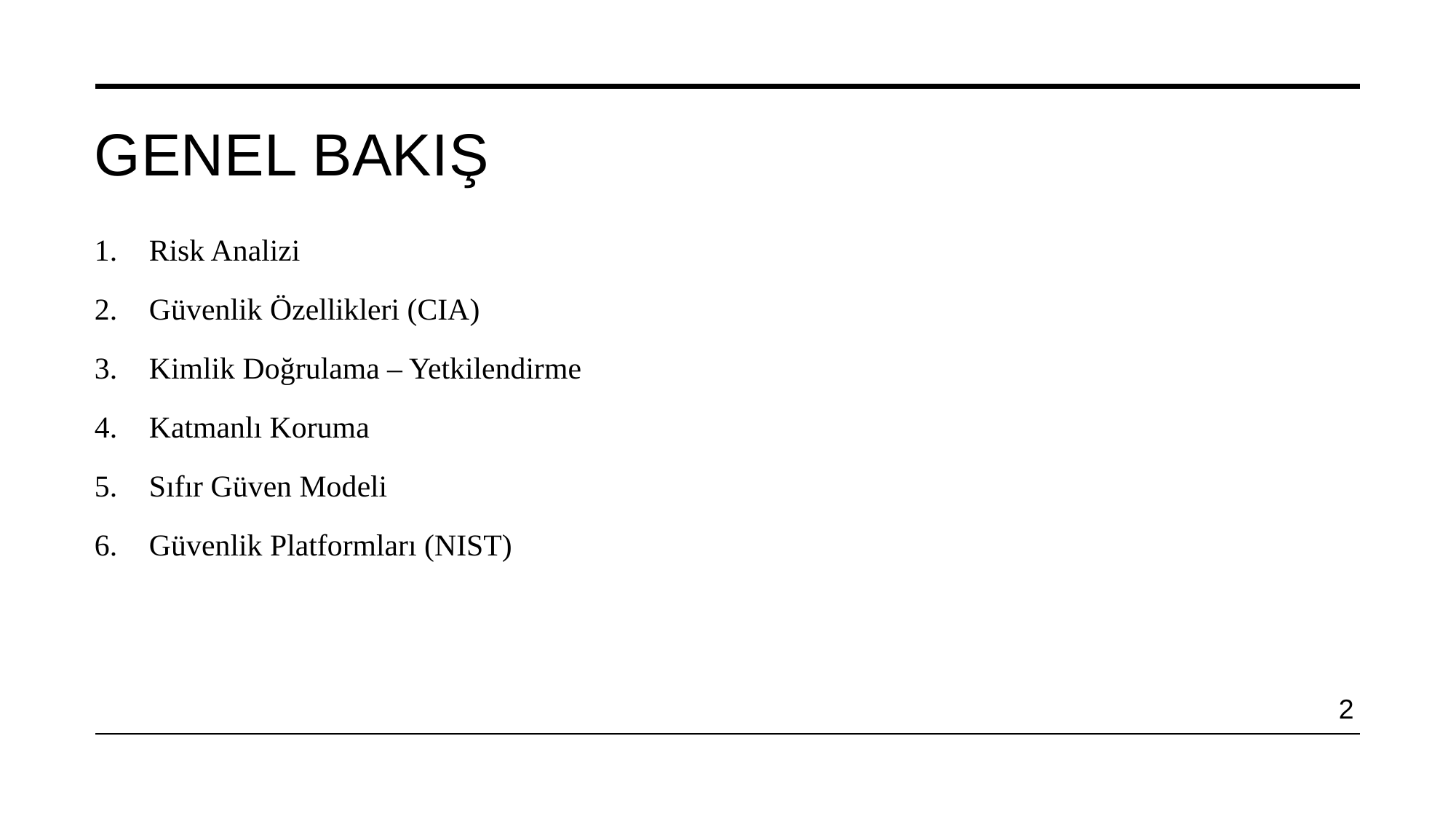

# Genel bakIŞ
Risk Analizi
Güvenlik Özellikleri (CIA)
Kimlik Doğrulama – Yetkilendirme
Katmanlı Koruma
Sıfır Güven Modeli
Güvenlik Platformları (NIST)
2